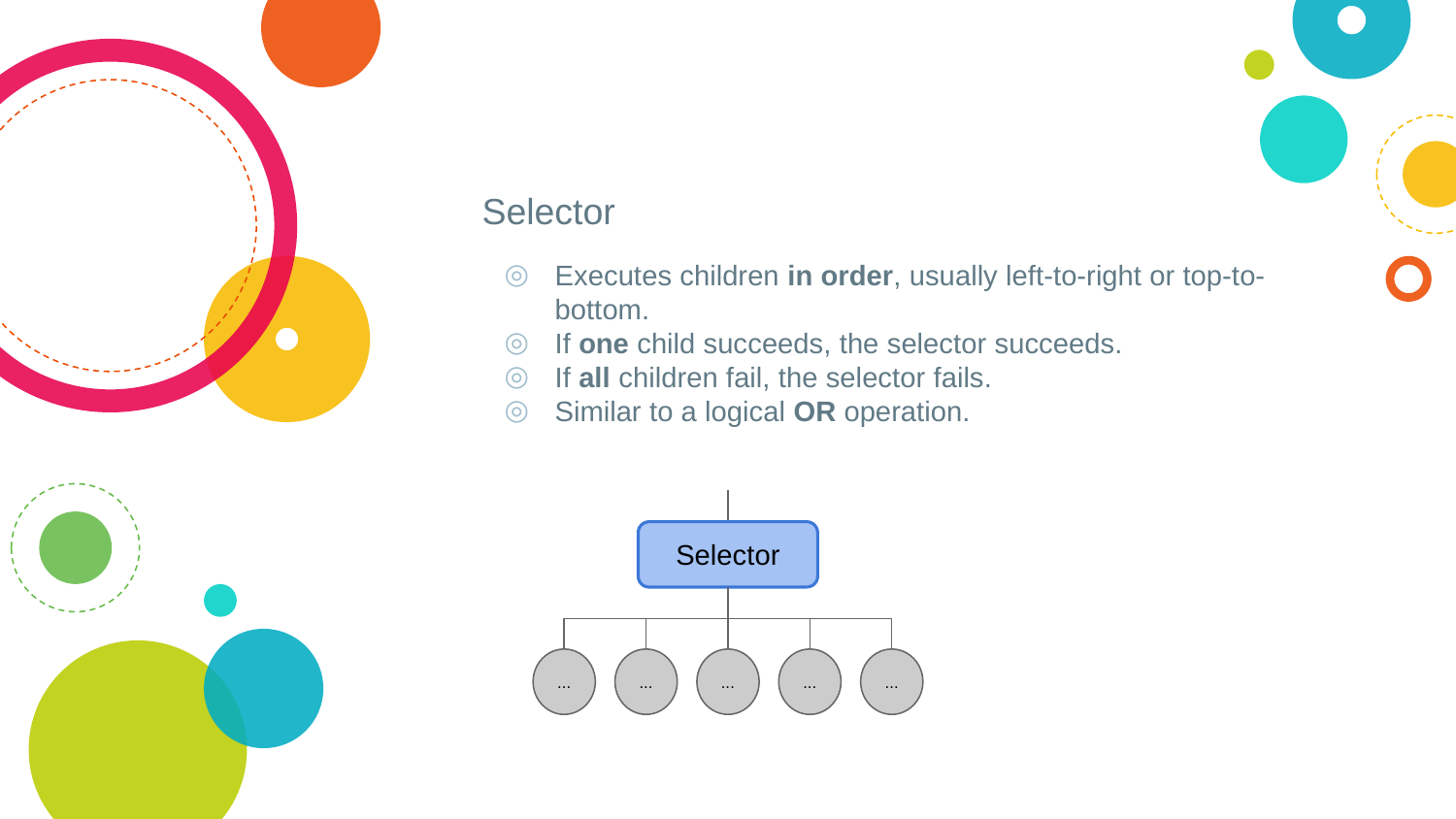

# Selector
Executes children in order, usually left-to-right or top-to-bottom.
If one child succeeds, the selector succeeds.
If all children fail, the selector fails.
Similar to a logical OR operation.

Selector
...
...
...
...
...